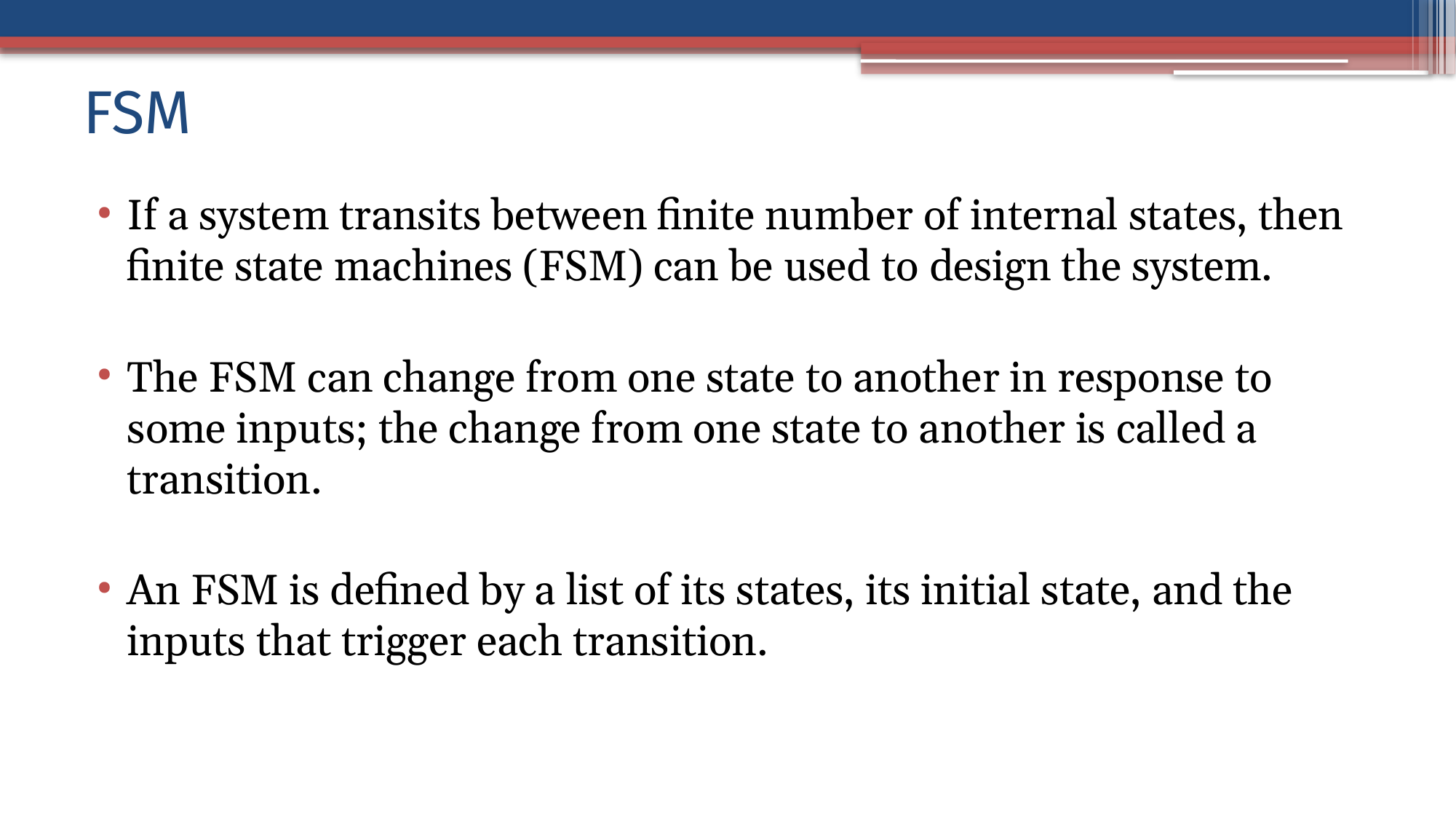

# FSM
If a system transits between finite number of internal states, then finite state machines (FSM) can be used to design the system.

The FSM can change from one state to another in response to some inputs; the change from one state to another is called a transition.

An FSM is defined by a list of its states, its initial state, and the inputs that trigger each transition.